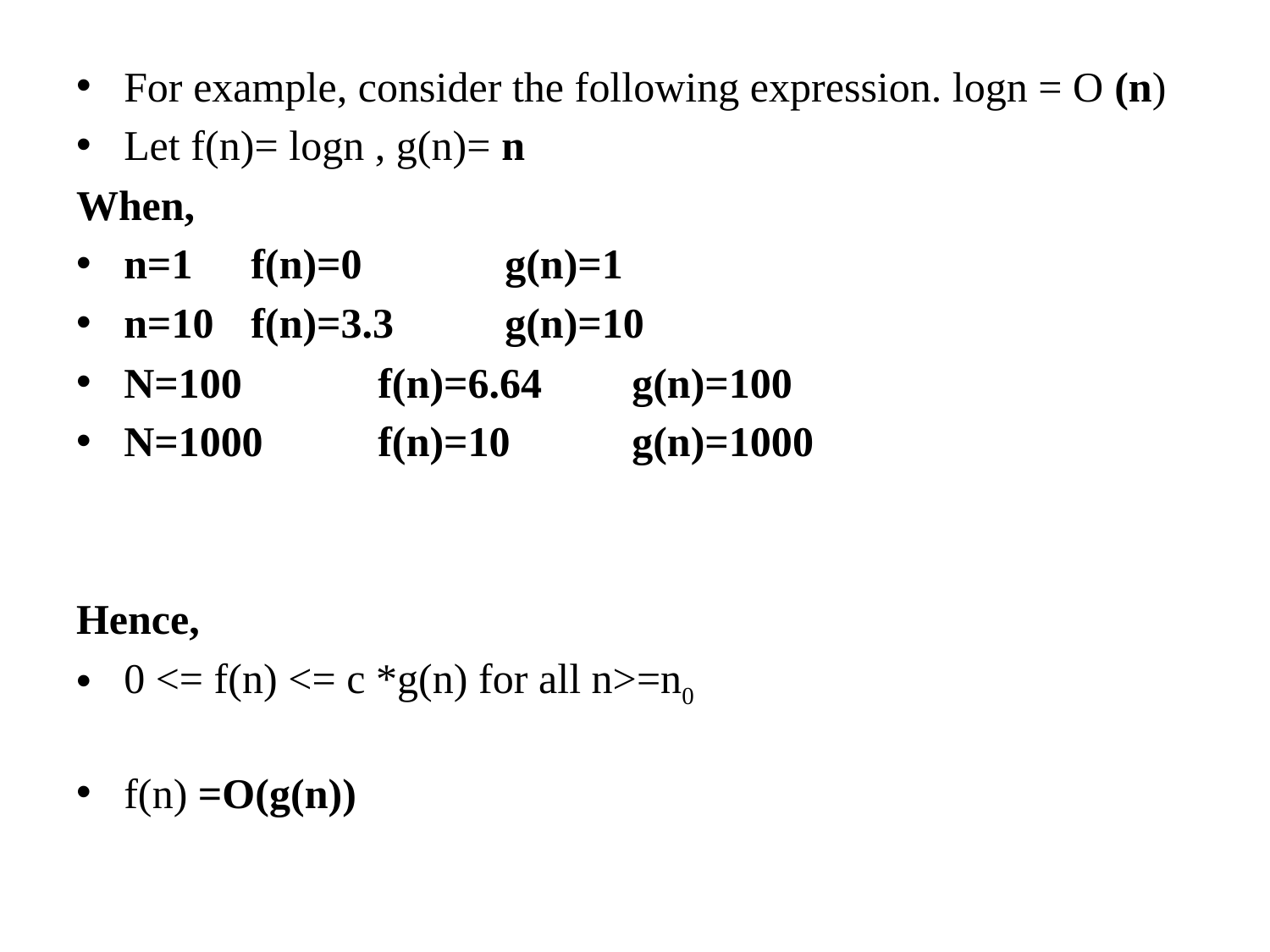

For example, consider the following expression. logn = O (n)
Let f(n)= logn , g(n)= n
When,
n=1     	f(n)=0   	g(n)=1
n=10  	f(n)=3.3	g(n)=10
N=100 	f(n)=6.64   	g(n)=100
N=1000 	f(n)=10   	g(n)=1000

Hence,
0 <= f(n) <= c *g(n) for all n>=n0

f(n) =O(g(n))